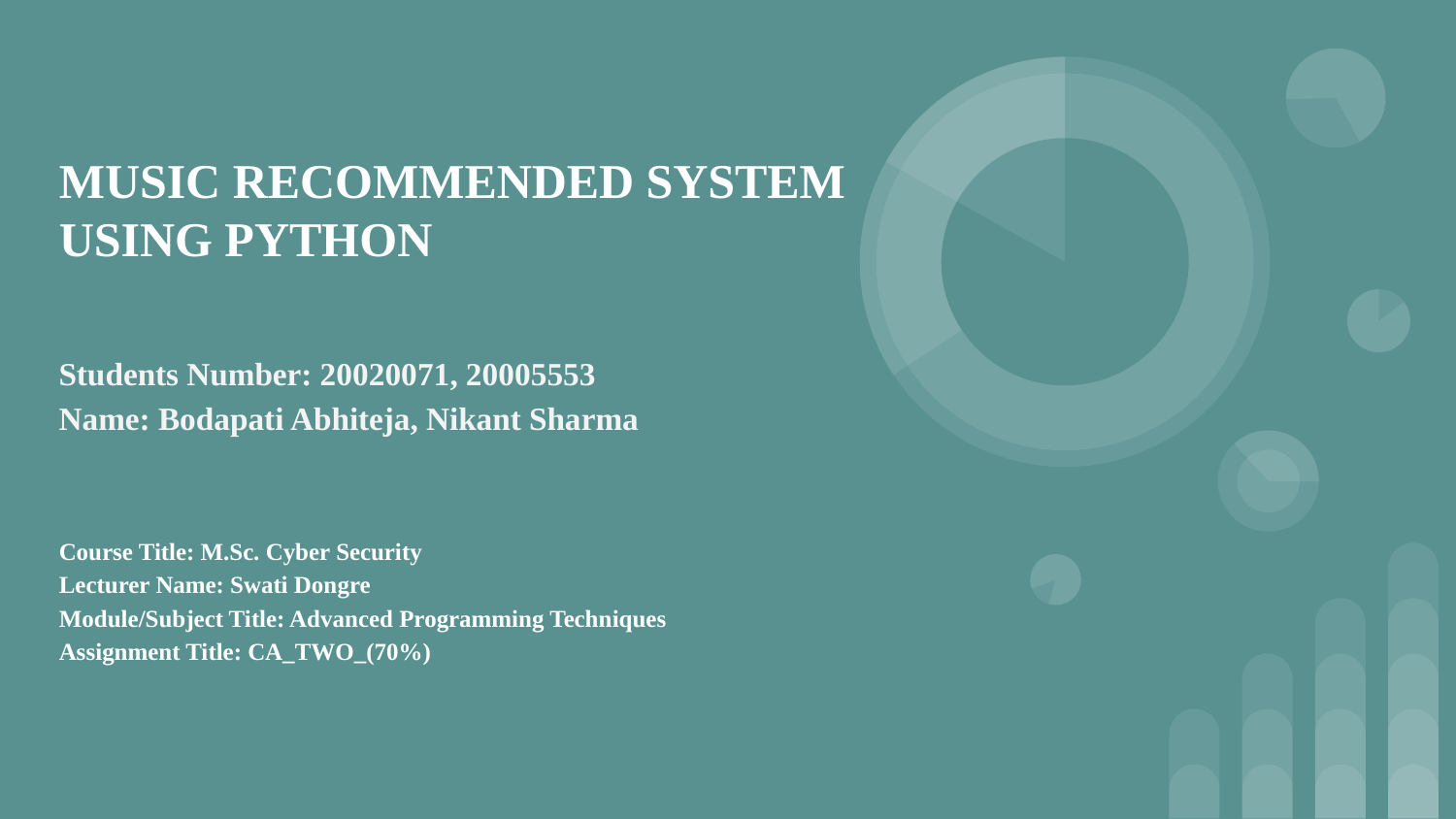

# MUSIC RECOMMENDED SYSTEM USING PYTHON
Students Number: 20020071, 20005553
Name: Bodapati Abhiteja, Nikant Sharma

Course Title: M.Sc. Cyber Security
Lecturer Name: Swati Dongre
Module/Subject Title: Advanced Programming Techniques
Assignment Title: CA_TWO_(70%)